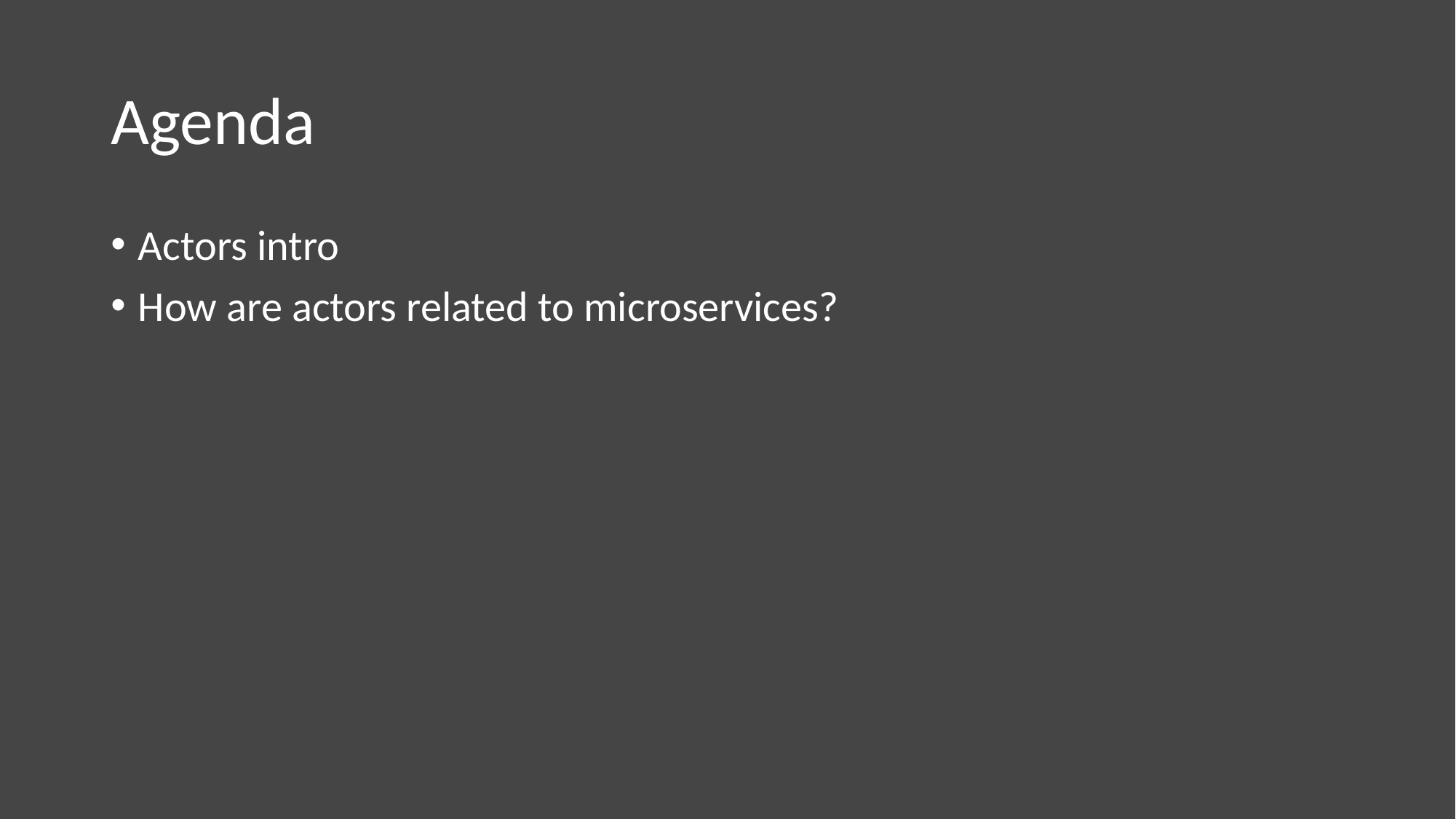

# Agenda
Actors intro
How are actors related to microservices?